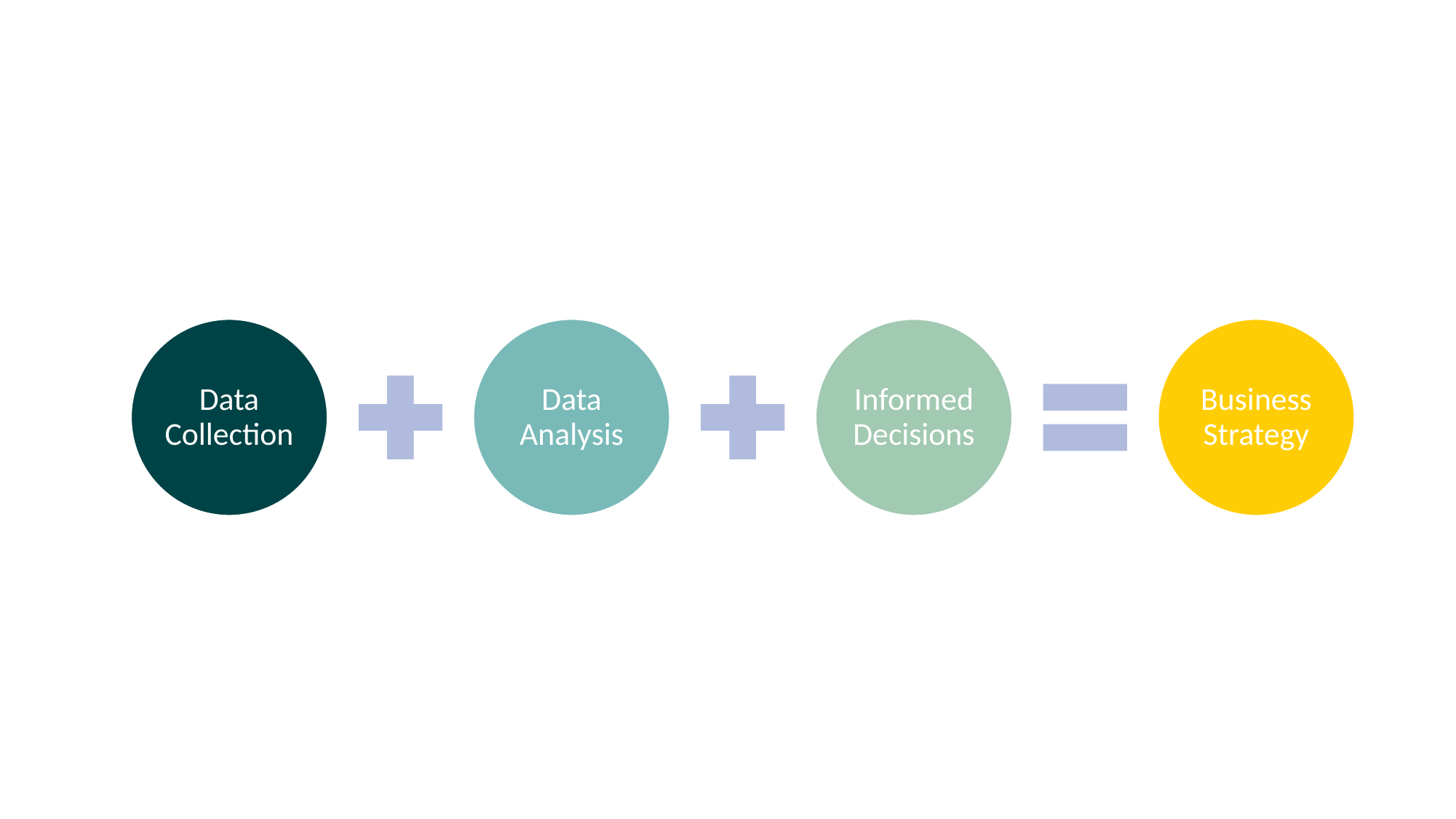

Data Collection

Data Analysis

Informed Decisions

Business Strategy